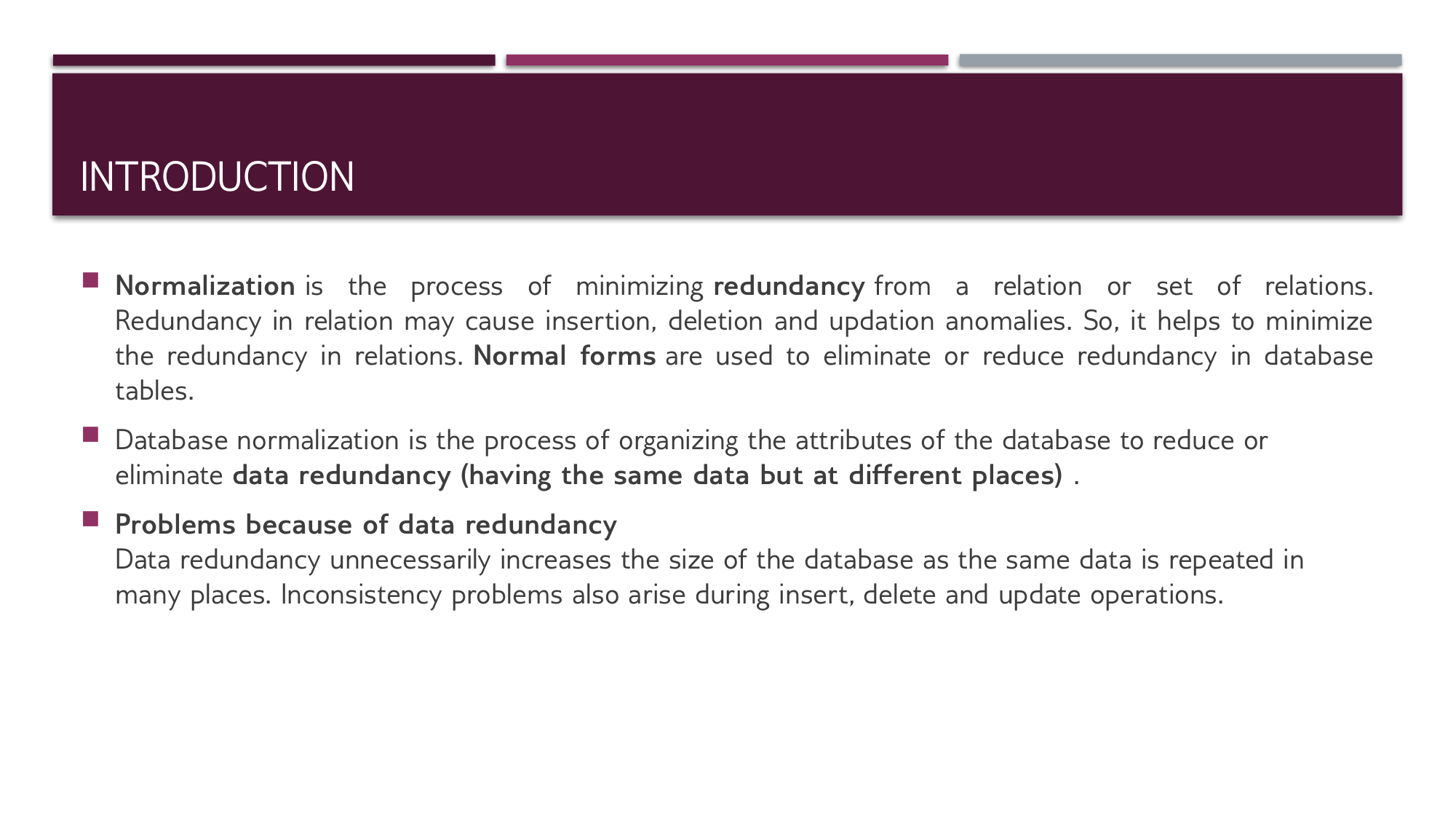

# introduction
Normalization is the process of minimizing redundancy from a relation or set of relations. Redundancy in relation may cause insertion, deletion and updation anomalies. So, it helps to minimize the redundancy in relations. Normal forms are used to eliminate or reduce redundancy in database tables.
Database normalization is the process of organizing the attributes of the database to reduce or eliminate data redundancy (having the same data but at different places) .
Problems because of data redundancy 
Data redundancy unnecessarily increases the size of the database as the same data is repeated in many places. Inconsistency problems also arise during insert, delete and update operations.